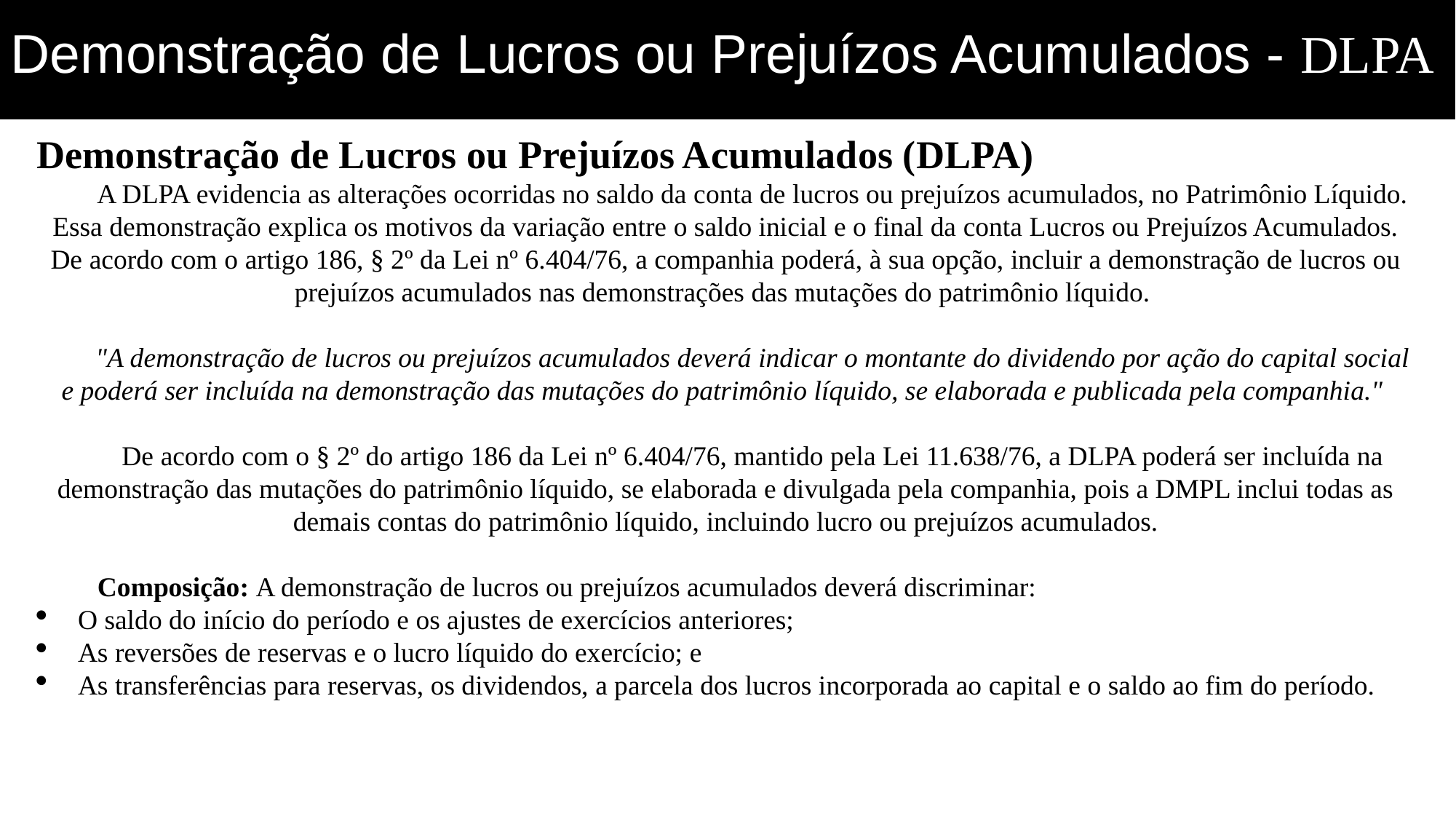

Demonstração de Lucros ou Prejuízos Acumulados - DLPA

Demonstração de Lucros ou Prejuízos Acumulados (DLPA)
A DLPA evidencia as alterações ocorridas no saldo da conta de lucros ou prejuízos acumulados, no Patrimônio Líquido. Essa demonstração explica os motivos da variação entre o saldo inicial e o final da conta Lucros ou Prejuízos Acumulados. De acordo com o artigo 186, § 2º da Lei nº 6.404/76, a companhia poderá, à sua opção, incluir a demonstração de lucros ou prejuízos acumulados nas demonstrações das mutações do patrimônio líquido.

"A demonstração de lucros ou prejuízos acumulados deverá indicar o montante do dividendo por ação do capital social e poderá ser incluída na demonstração das mutações do patrimônio líquido, se elaborada e publicada pela companhia."

De acordo com o § 2º do artigo 186 da Lei nº 6.404/76, mantido pela Lei 11.638/76, a DLPA poderá ser incluída na demonstração das mutações do patrimônio líquido, se elaborada e divulgada pela companhia, pois a DMPL inclui todas as demais contas do patrimônio líquido, incluindo lucro ou prejuízos acumulados.

 Composição: A demonstração de lucros ou prejuízos acumulados deverá discriminar:
O saldo do início do período e os ajustes de exercícios anteriores;
As reversões de reservas e o lucro líquido do exercício; e
As transferências para reservas, os dividendos, a parcela dos lucros incorporada ao capital e o saldo ao fim do período.